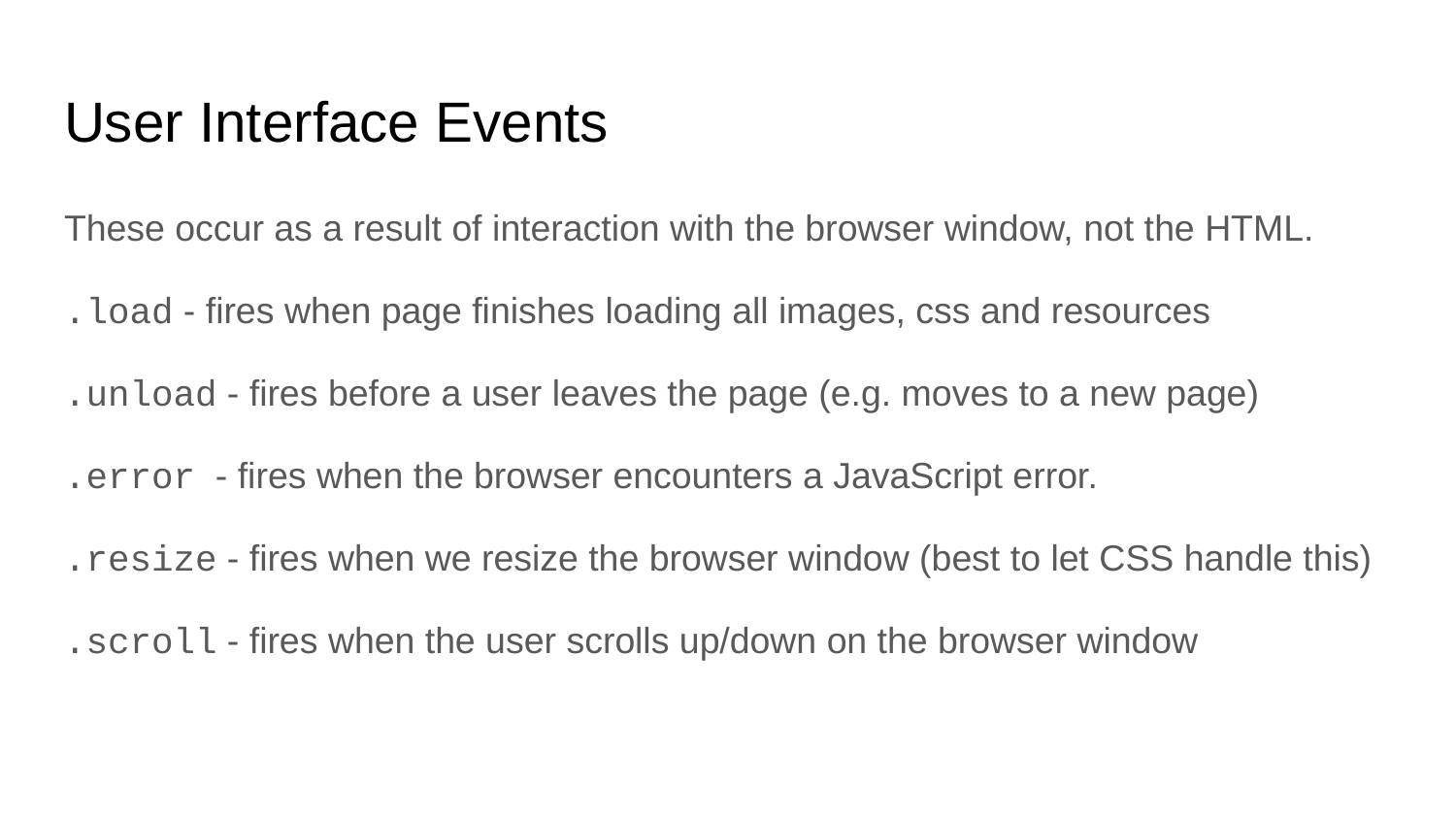

# User Interface Events
These occur as a result of interaction with the browser window, not the HTML.
.load - fires when page finishes loading all images, css and resources
.unload - fires before a user leaves the page (e.g. moves to a new page)
.error  - fires when the browser encounters a JavaScript error.
.resize - fires when we resize the browser window (best to let CSS handle this)
.scroll - fires when the user scrolls up/down on the browser window